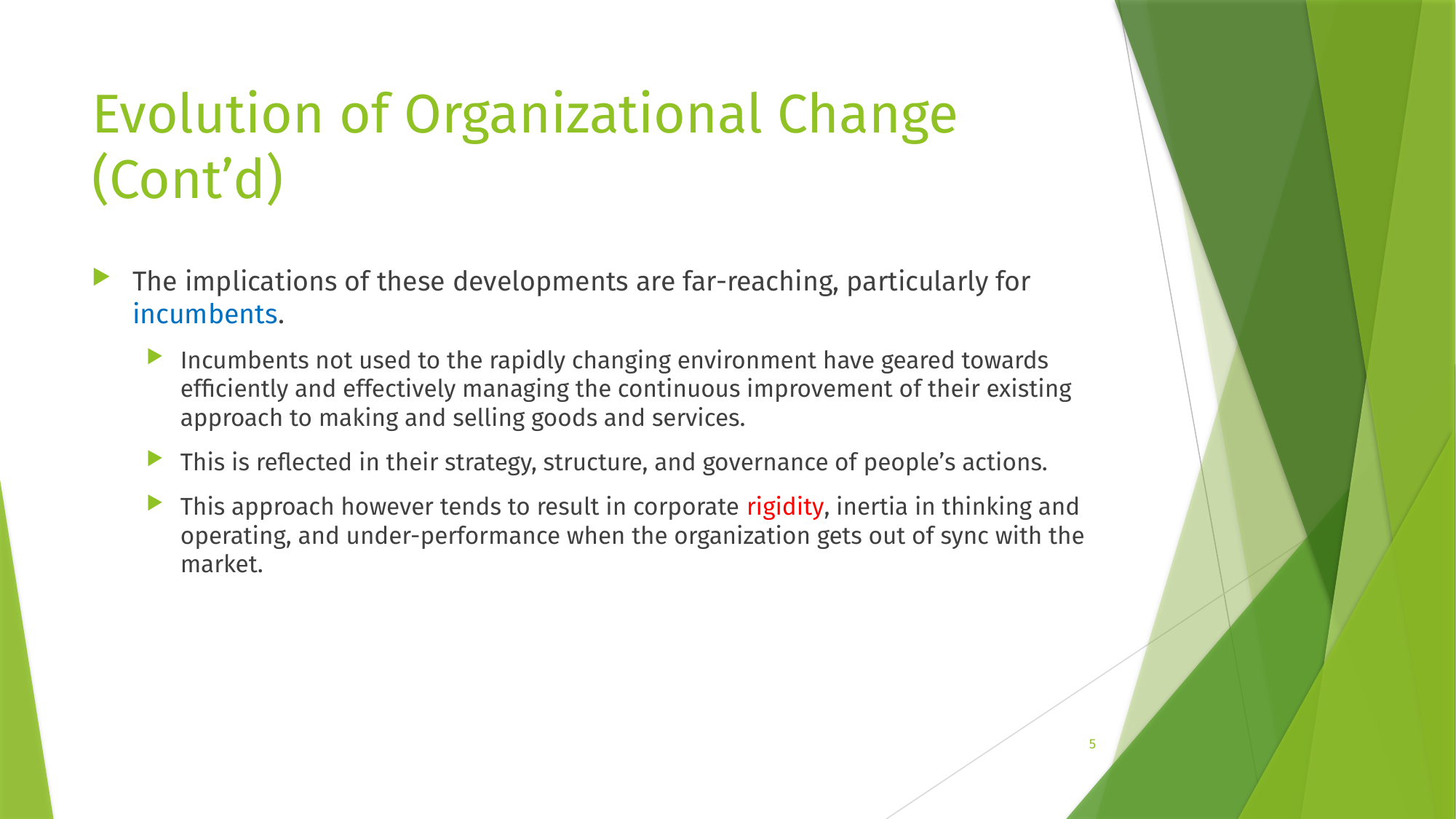

# Evolution of Organizational Change (Cont’d)
The implications of these developments are far-reaching, particularly for incumbents.
Incumbents not used to the rapidly changing environment have geared towards efficiently and effectively managing the continuous improvement of their existing approach to making and selling goods and services.
This is reflected in their strategy, structure, and governance of people’s actions.
This approach however tends to result in corporate rigidity, inertia in thinking and operating, and under-performance when the organization gets out of sync with the market.
5